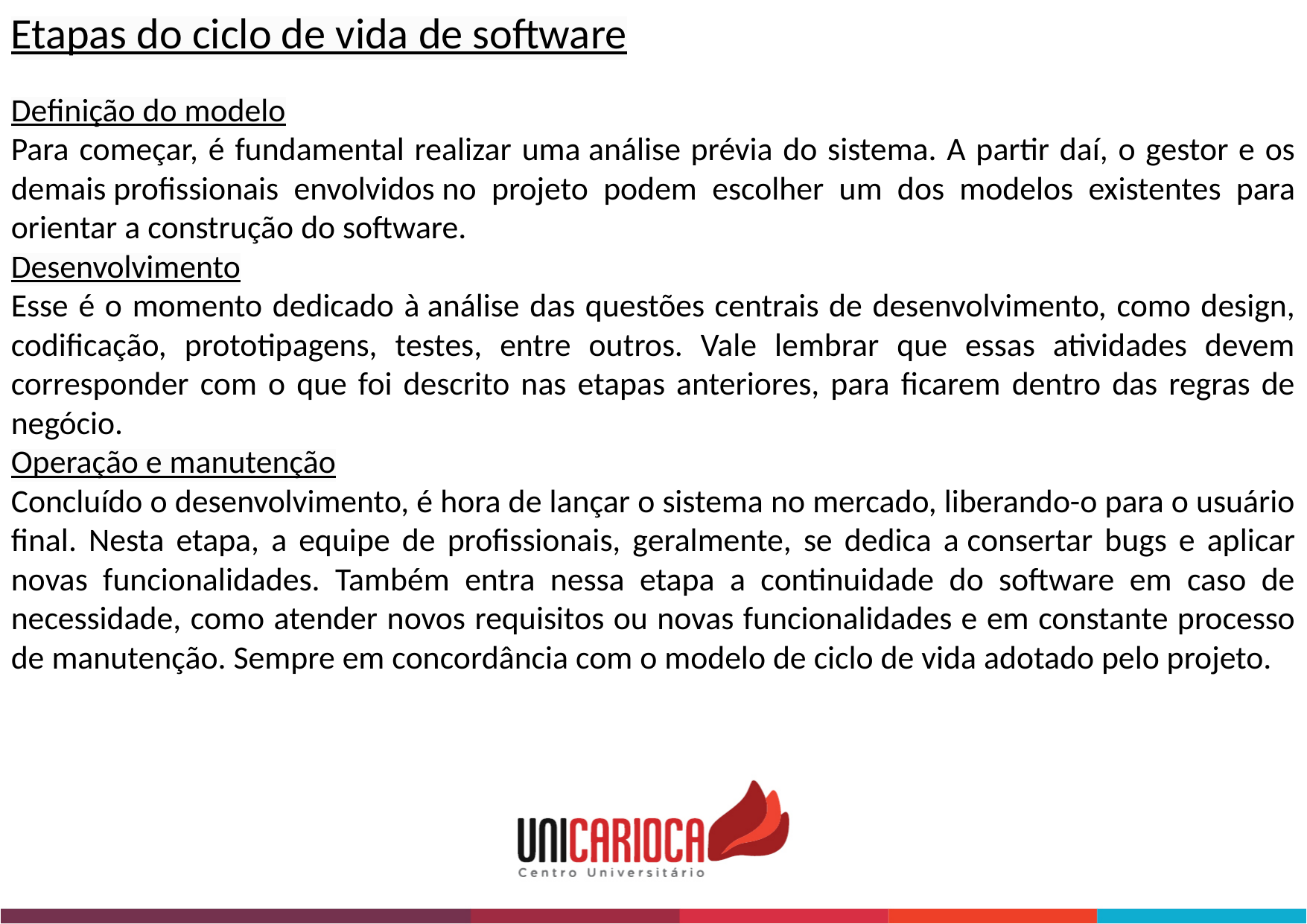

Etapas do ciclo de vida de software
Definição do modelo
Para começar, é fundamental realizar uma análise prévia do sistema. A partir daí, o gestor e os demais profissionais envolvidos no projeto podem escolher um dos modelos existentes para orientar a construção do software.
Desenvolvimento
Esse é o momento dedicado à análise das questões centrais de desenvolvimento, como design, codificação, prototipagens, testes, entre outros. Vale lembrar que essas atividades devem corresponder com o que foi descrito nas etapas anteriores, para ficarem dentro das regras de negócio.
Operação e manutenção
Concluído o desenvolvimento, é hora de lançar o sistema no mercado, liberando-o para o usuário final. Nesta etapa, a equipe de profissionais, geralmente, se dedica a consertar bugs e aplicar novas funcionalidades. Também entra nessa etapa a continuidade do software em caso de necessidade, como atender novos requisitos ou novas funcionalidades e em constante processo de manutenção. Sempre em concordância com o modelo de ciclo de vida adotado pelo projeto.